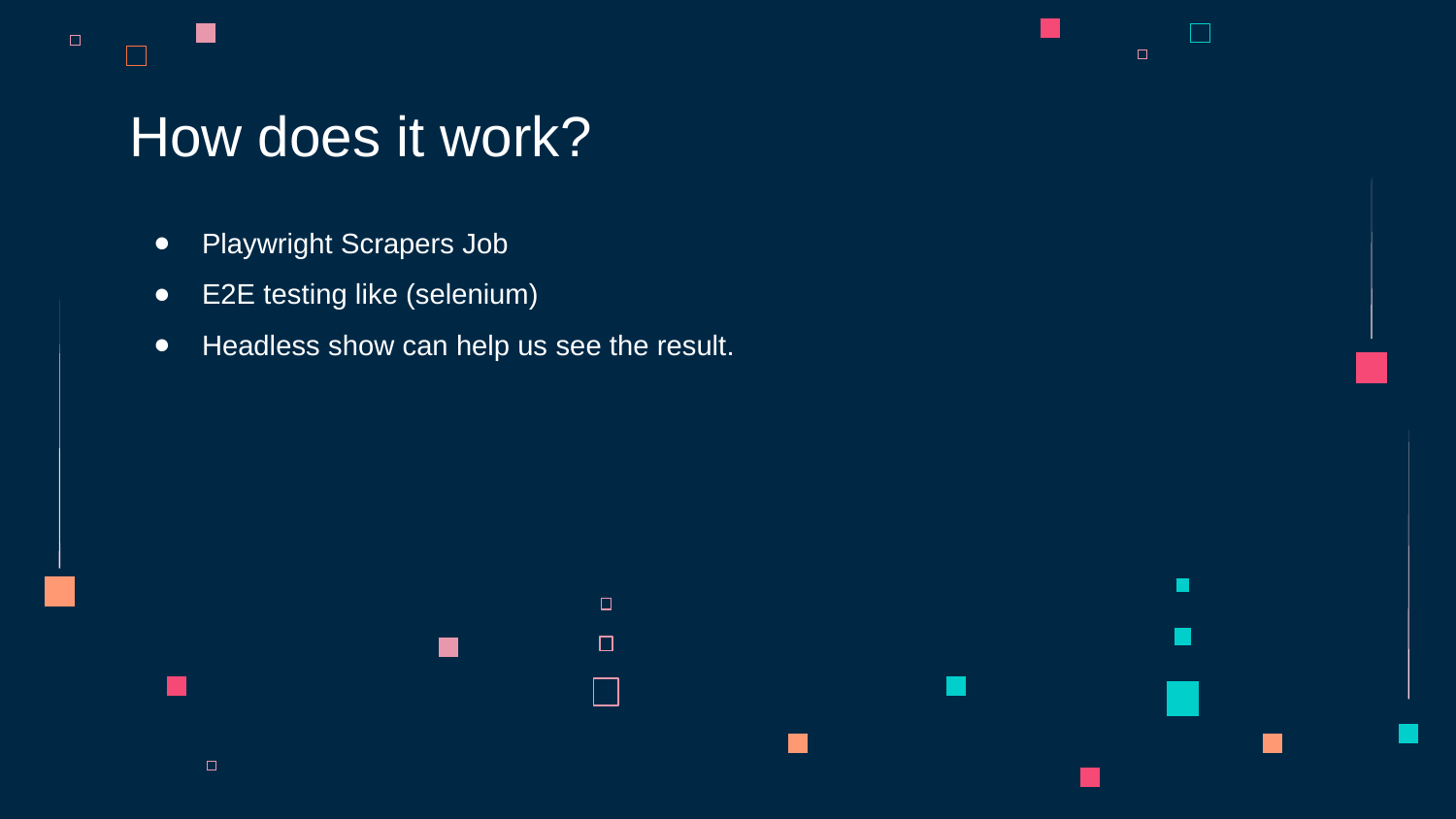

# How does it work?
Playwright Scrapers Job
E2E testing like (selenium)
Headless show can help us see the result.